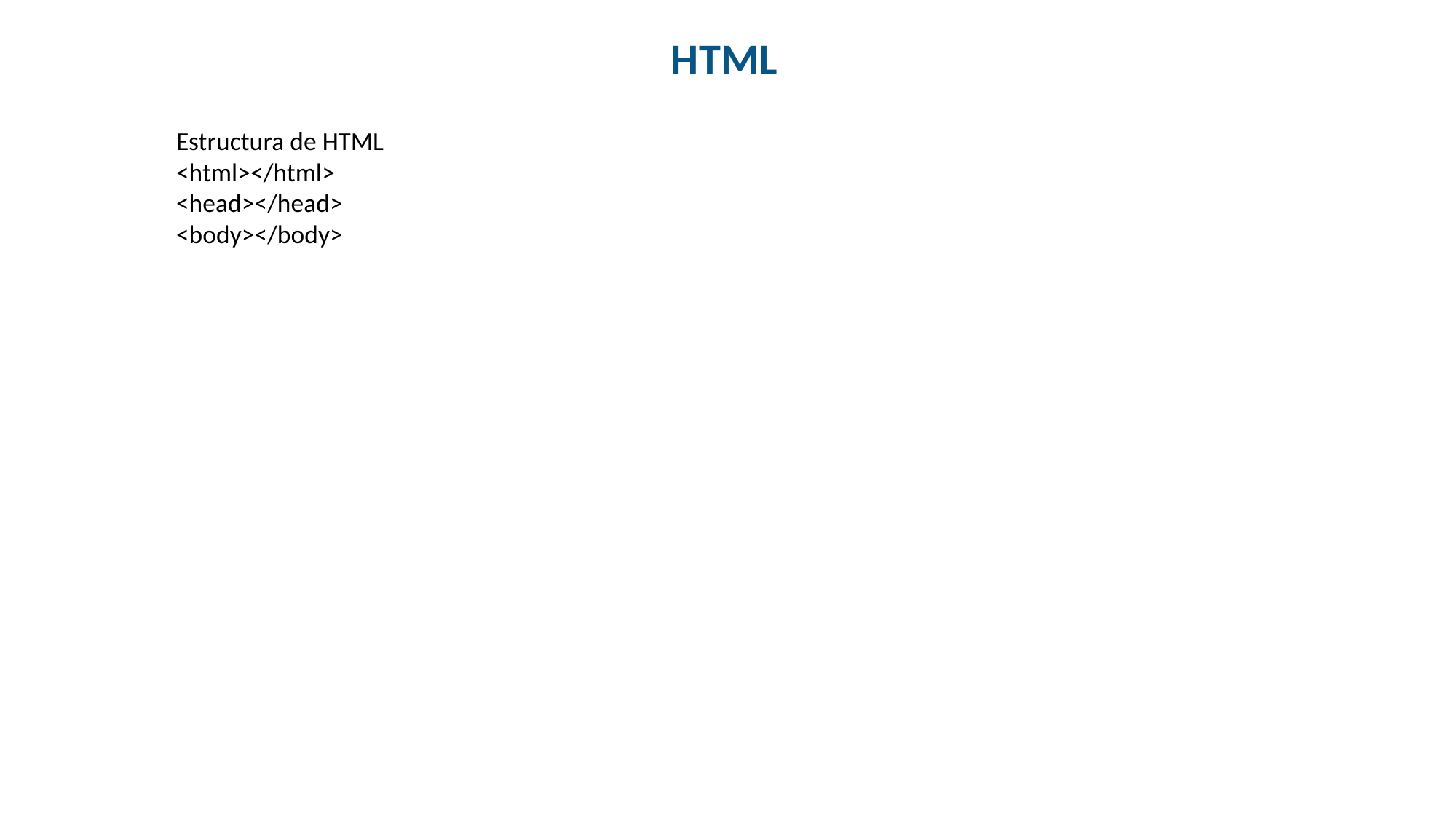

HTML
Estructura de HTML
<html></html>
<head></head>
<body></body>